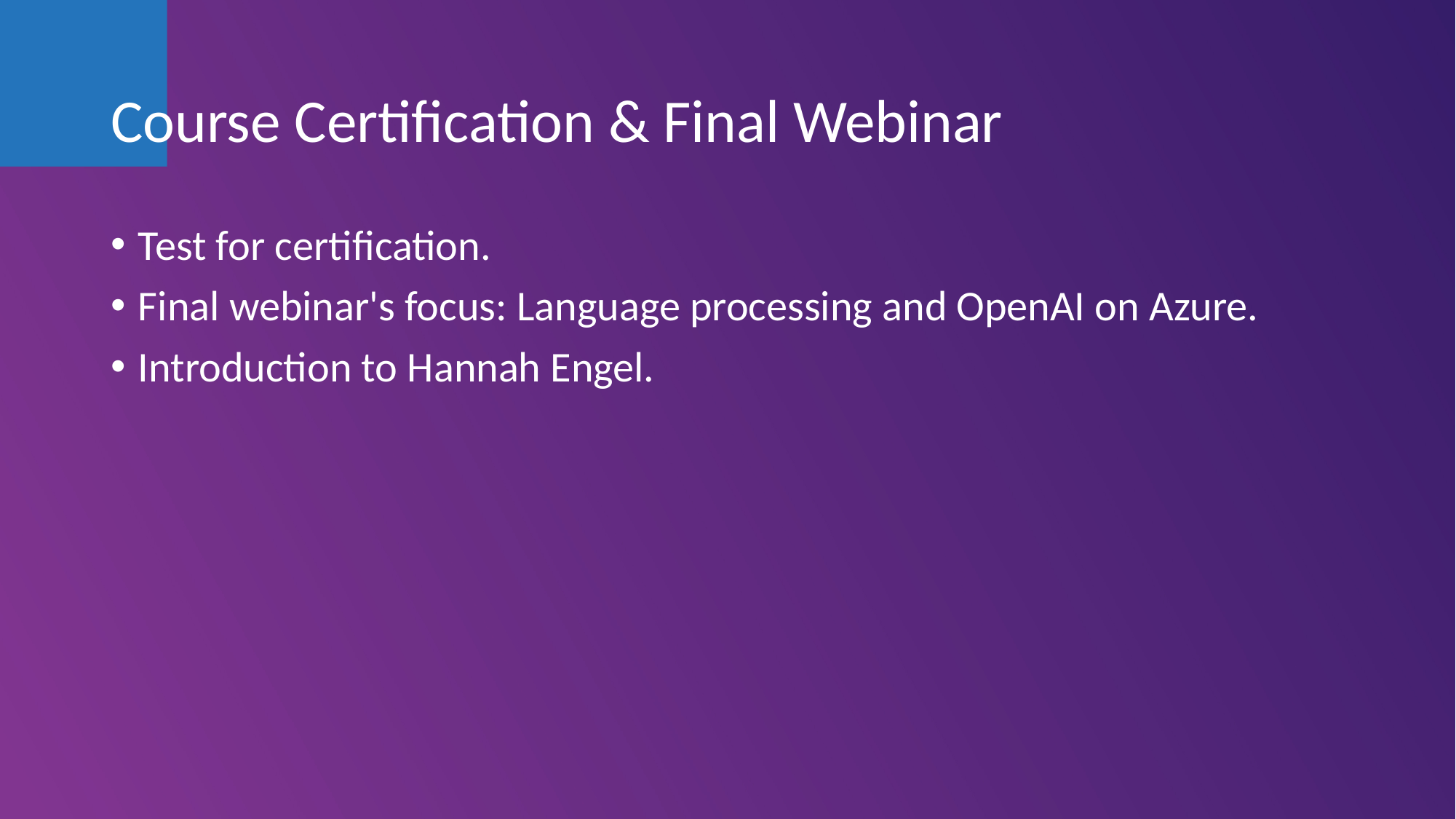

# Course Certification & Final Webinar
Test for certification.
Final webinar's focus: Language processing and OpenAI on Azure.
Introduction to Hannah Engel.